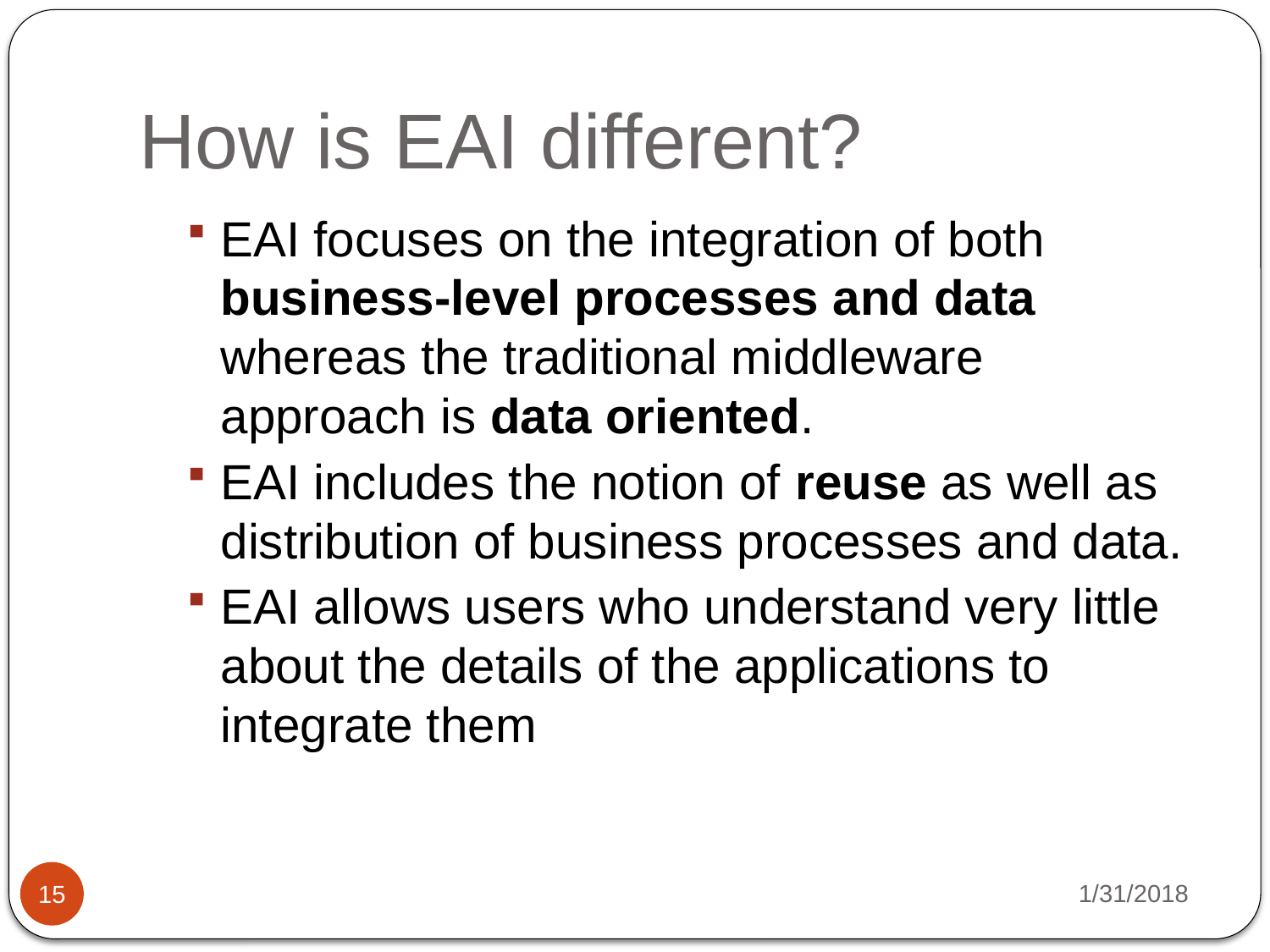

# How is EAI different?
EAI focuses on the integration of both business-level processes and data whereas the traditional middleware approach is data oriented.
EAI includes the notion of reuse as well as distribution of business processes and data.
EAI allows users who understand very little about the details of the applications to integrate them

1/31/2018
15